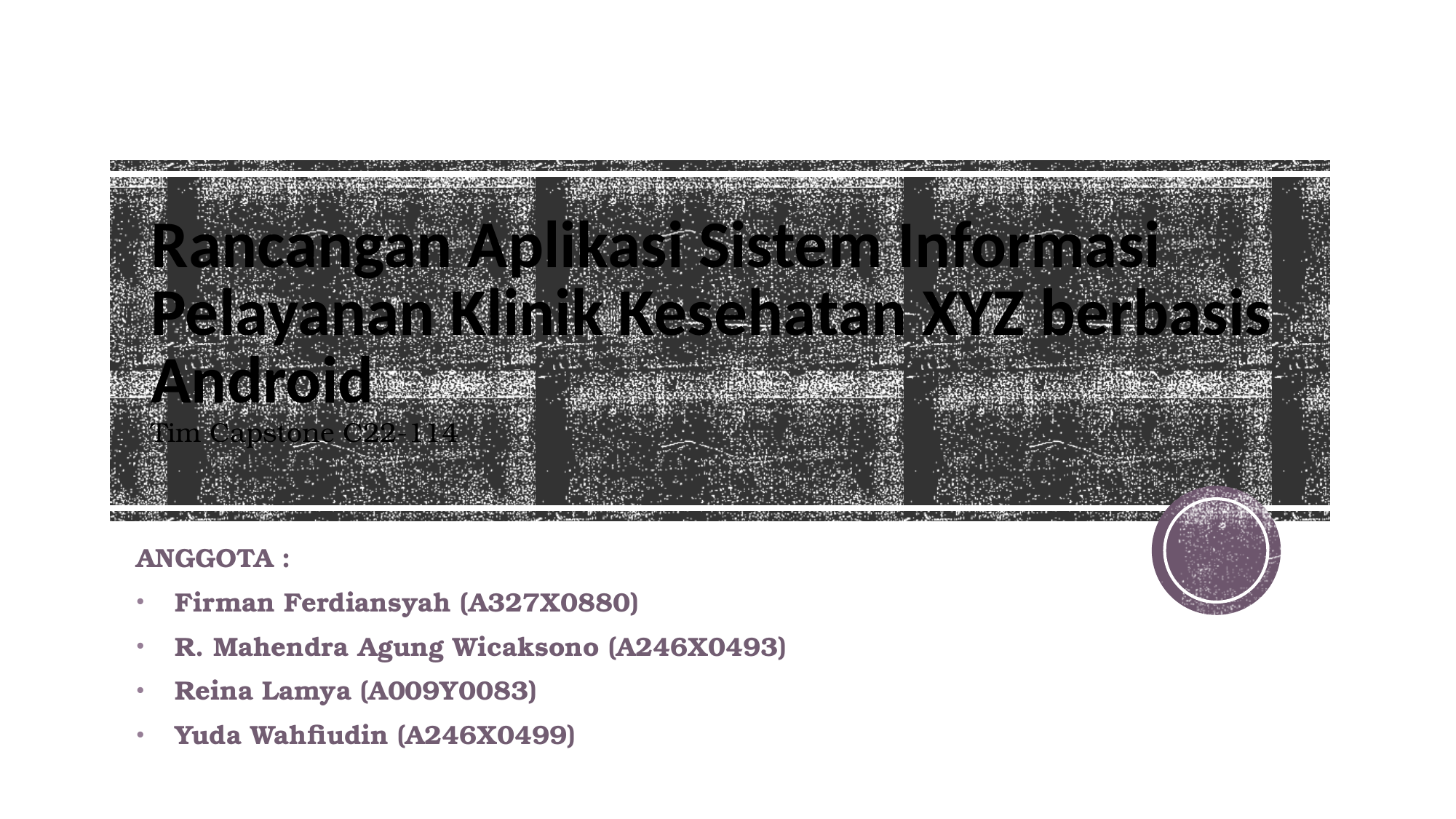

# Rancangan Aplikasi Sistem Informasi Pelayanan Klinik Kesehatan XYZ berbasis Android
Tim Capstone C22-114
ANGGOTA :
Firman Ferdiansyah (A327X0880)
R. Mahendra Agung Wicaksono (A246X0493)
Reina Lamya (A009Y0083)
Yuda Wahfiudin (A246X0499)